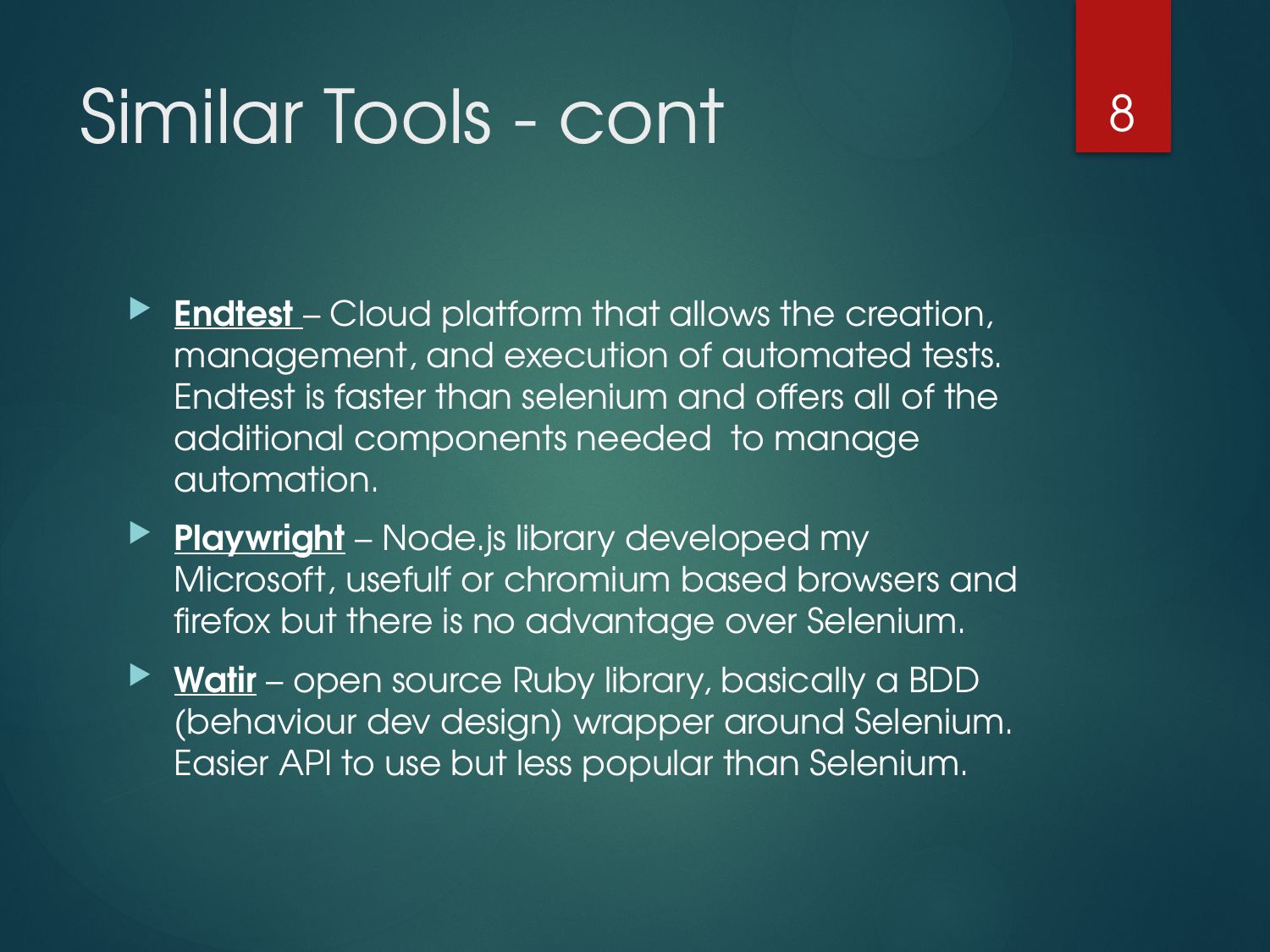

8
# Similar Tools - cont
Endtest – Cloud platform that allows the creation, management, and execution of automated tests. Endtest is faster than selenium and offers all of the additional components needed  to manage automation.
Playwright – Node.js library developed my Microsoft, usefulf or chromium based browsers and firefox but there is no advantage over Selenium.
Watir – open source Ruby library, basically a BDD (behaviour dev design) wrapper around Selenium. Easier API to use but less popular than Selenium.